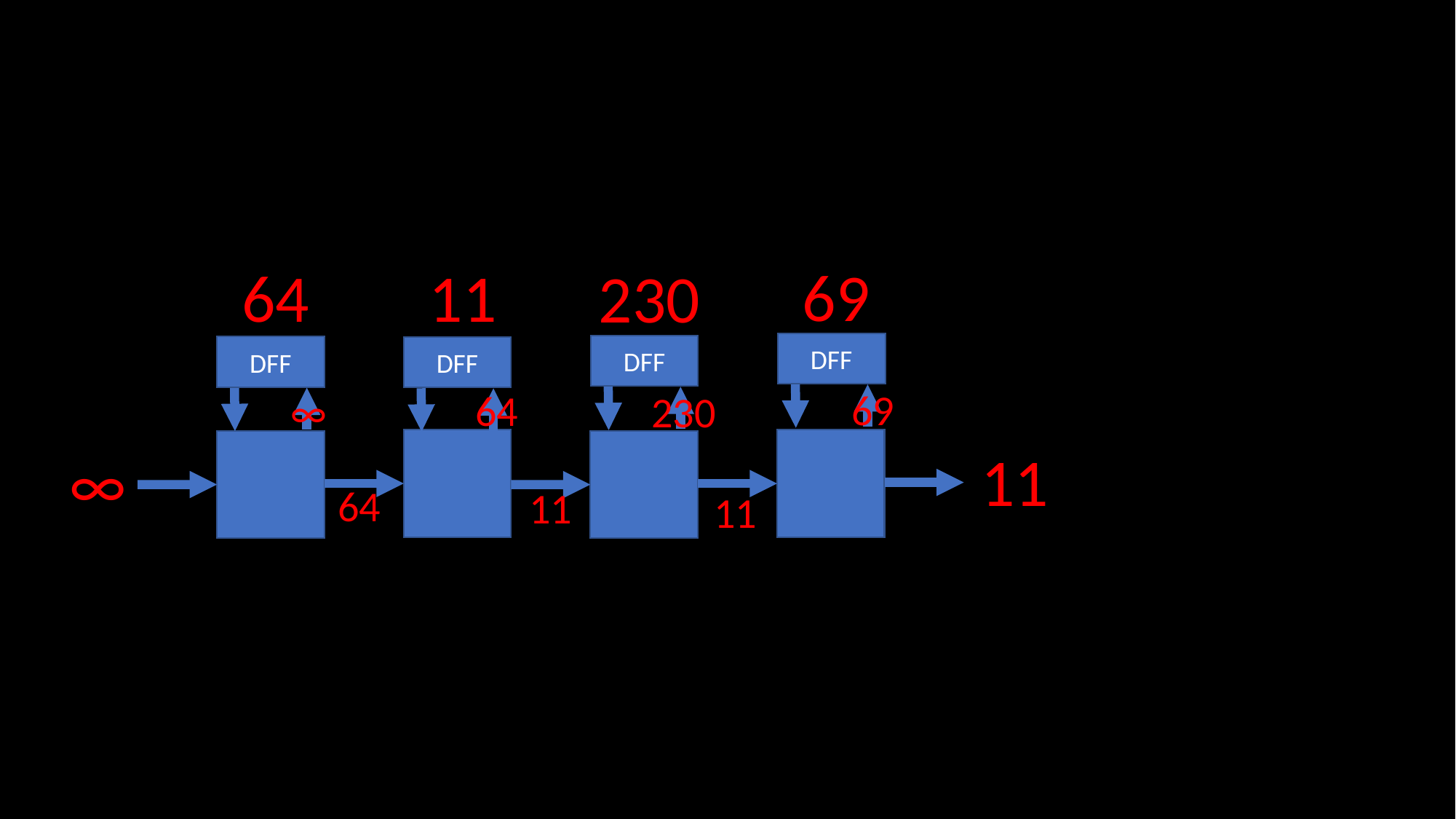

69
64
11
230
DFF
DFF
DFF
DFF
69
64
230
∞

11
∞
64
11
11